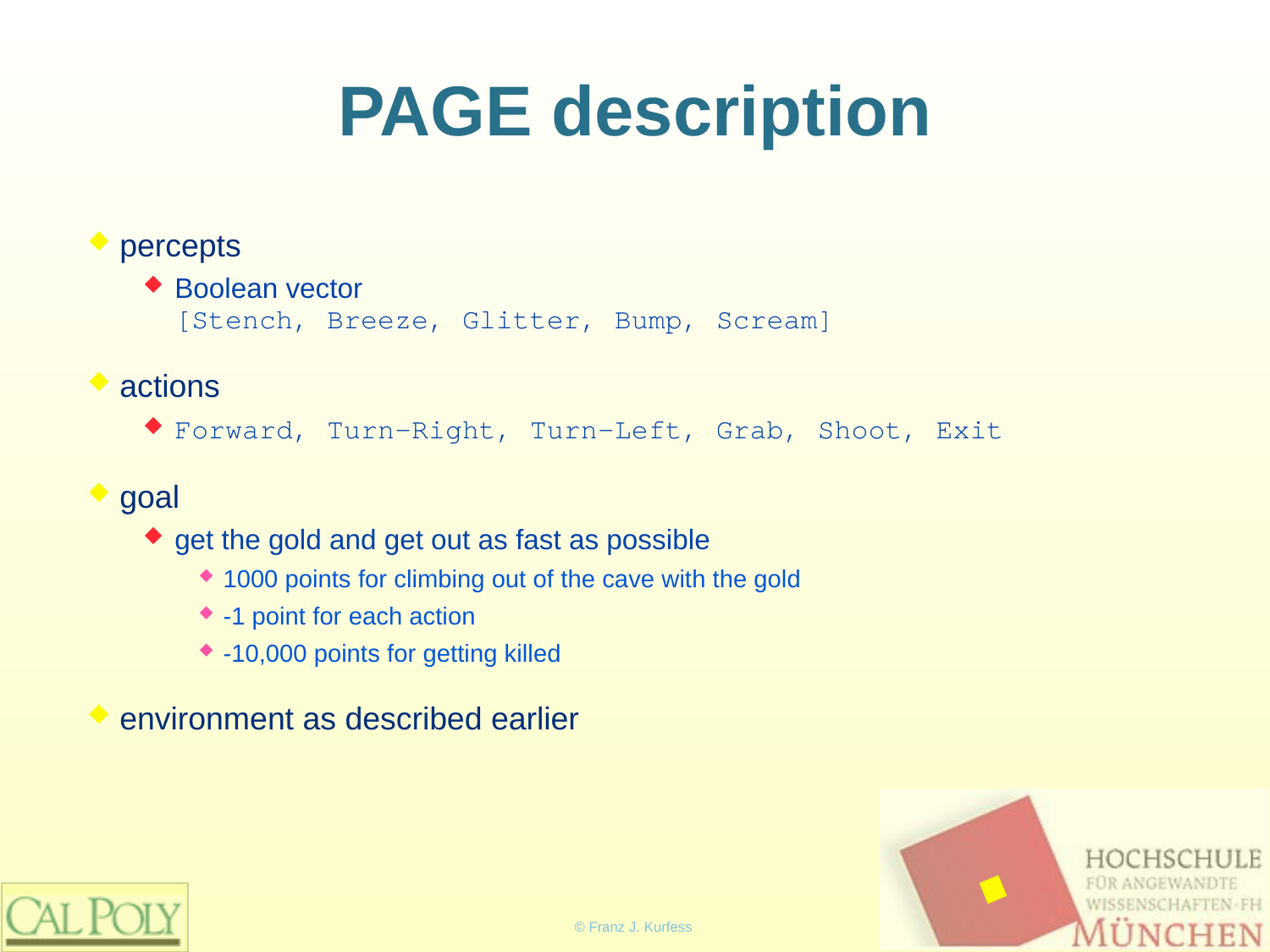

# PAGE description
percepts
Boolean vector
[Stench, Breeze, Glitter, Bump, Scream]
actions
Forward, Turn-Right, Turn-Left, Grab, Shoot, Exit
goal
get the gold and get out as fast as possible
1000 points for climbing out of the cave with the gold
-1 point for each action
-10,000 points for getting killed
environment as described earlier
31